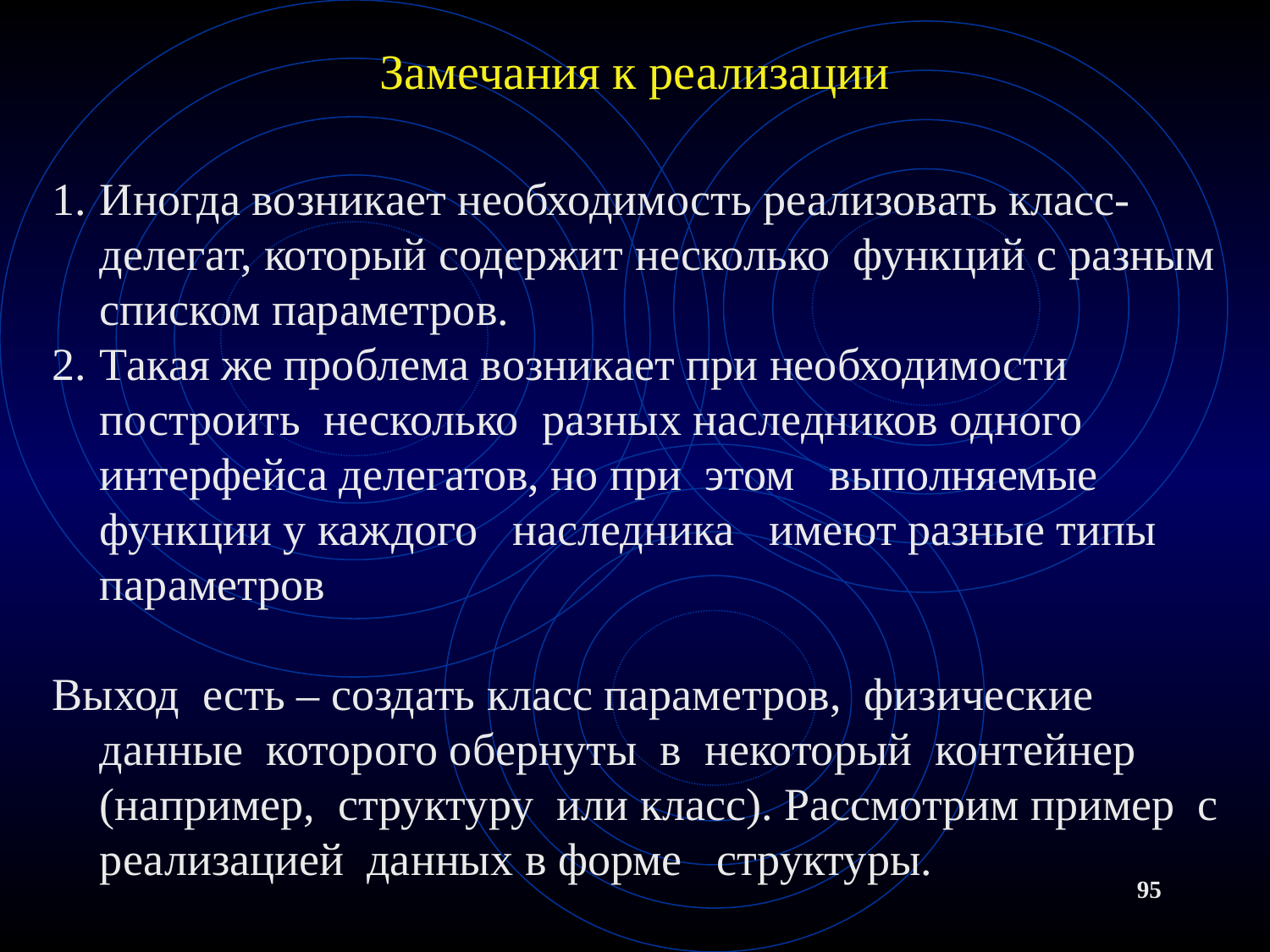

# Замечания к реализации
Иногда возникает необходимость реализовать класс-делегат, который содержит несколько  функций с разным списком параметров.
Такая же проблема возникает при необходимости построить  несколько  разных наследников одного  интерфейса делегатов, но при  этом   выполняемые функции у каждого   наследника   имеют разные типы параметров

Выход  есть – создать класс параметров,  физические  данные  которого обернуты  в  некоторый  контейнер  (например,  структуру  или класс). Рассмотрим пример  с реализацией  данных в форме   структуры.

95